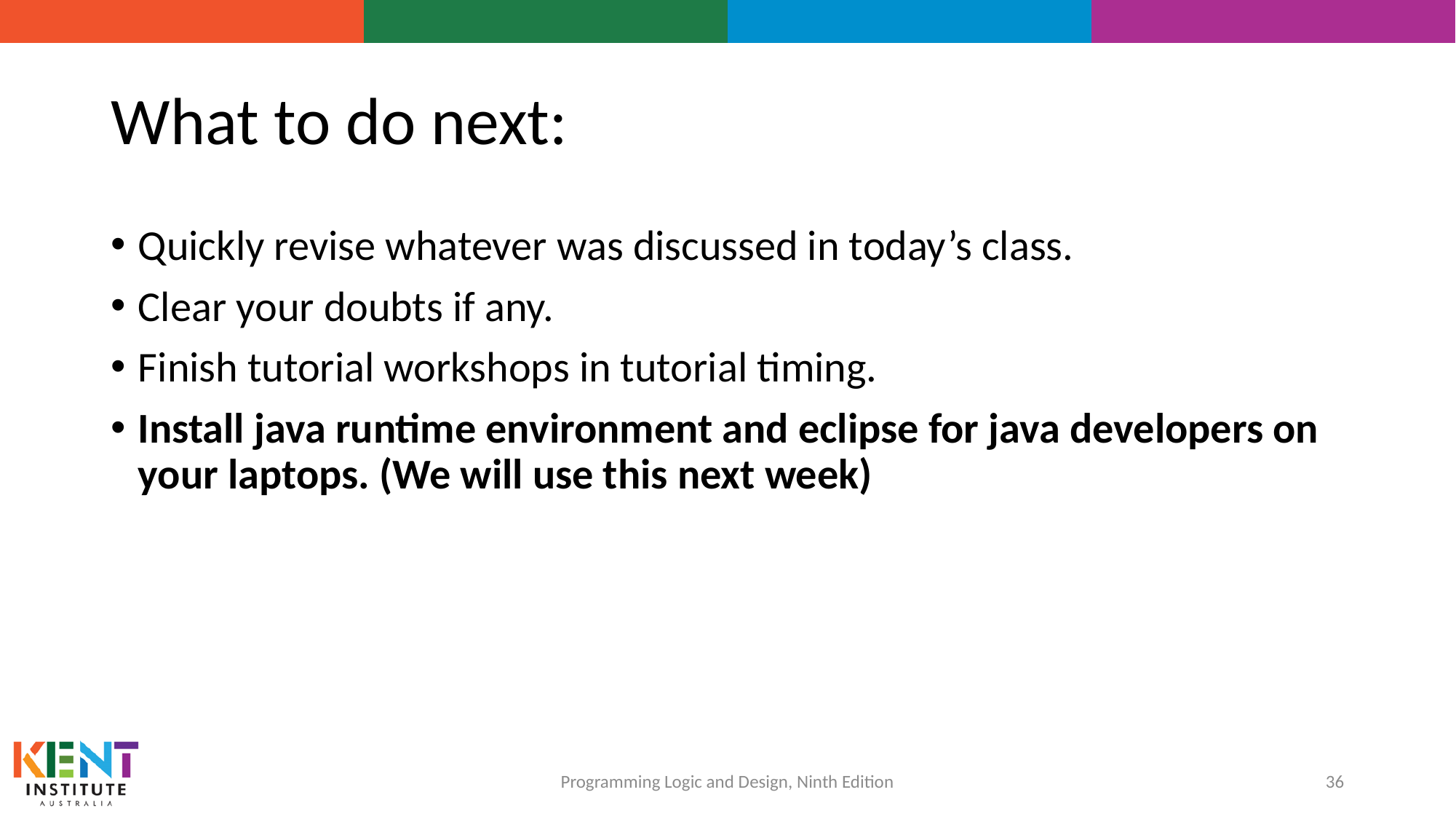

# What to do next:
Quickly revise whatever was discussed in today’s class.
Clear your doubts if any.
Finish tutorial workshops in tutorial timing.
Install java runtime environment and eclipse for java developers on your laptops. (We will use this next week)

36
Programming Logic and Design, Ninth Edition